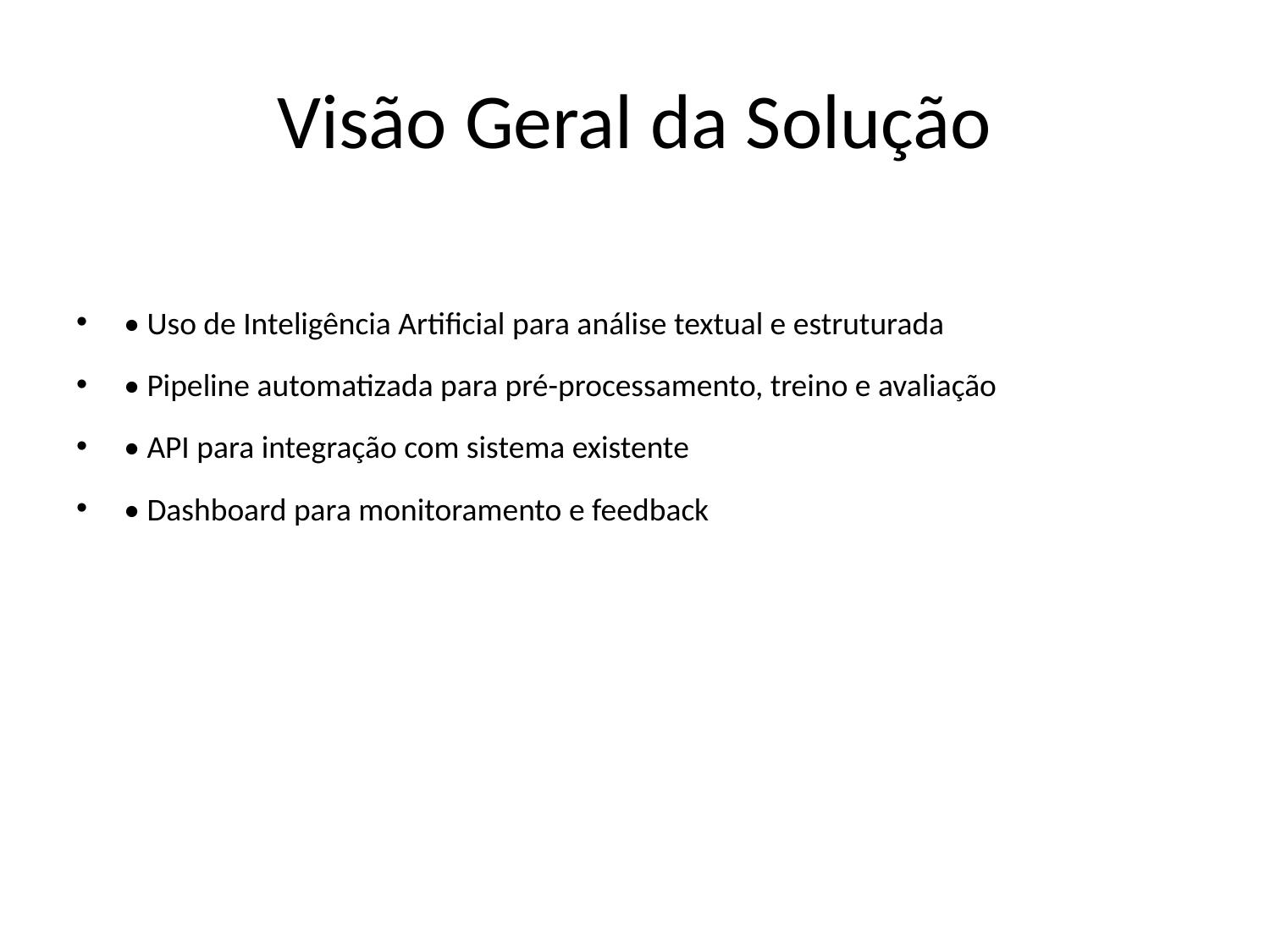

# Visão Geral da Solução

• Uso de Inteligência Artificial para análise textual e estruturada
• Pipeline automatizada para pré-processamento, treino e avaliação
• API para integração com sistema existente
• Dashboard para monitoramento e feedback